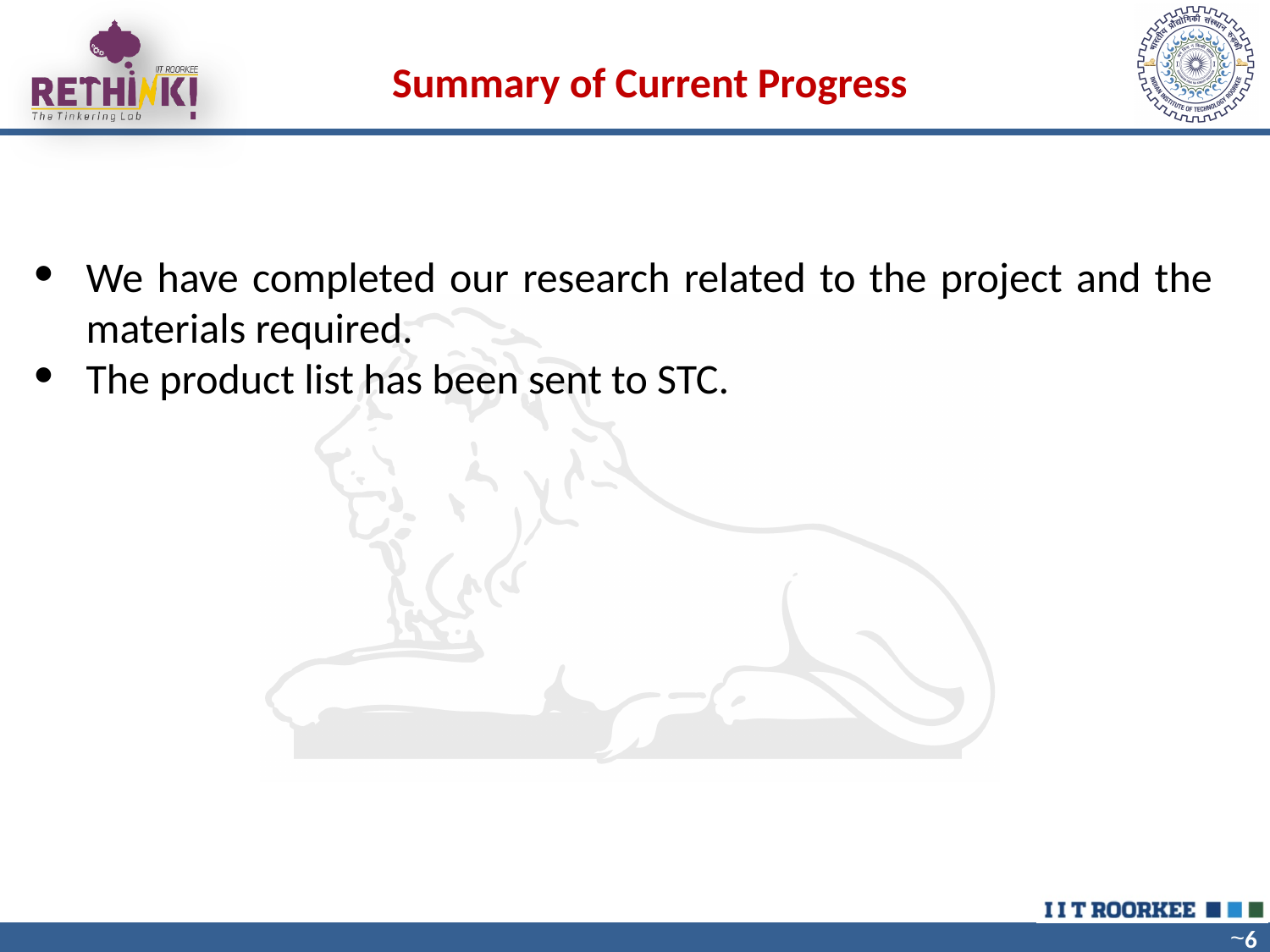

# Summary of Current Progress
We have completed our research related to the project and the materials required.
The product list has been sent to STC.